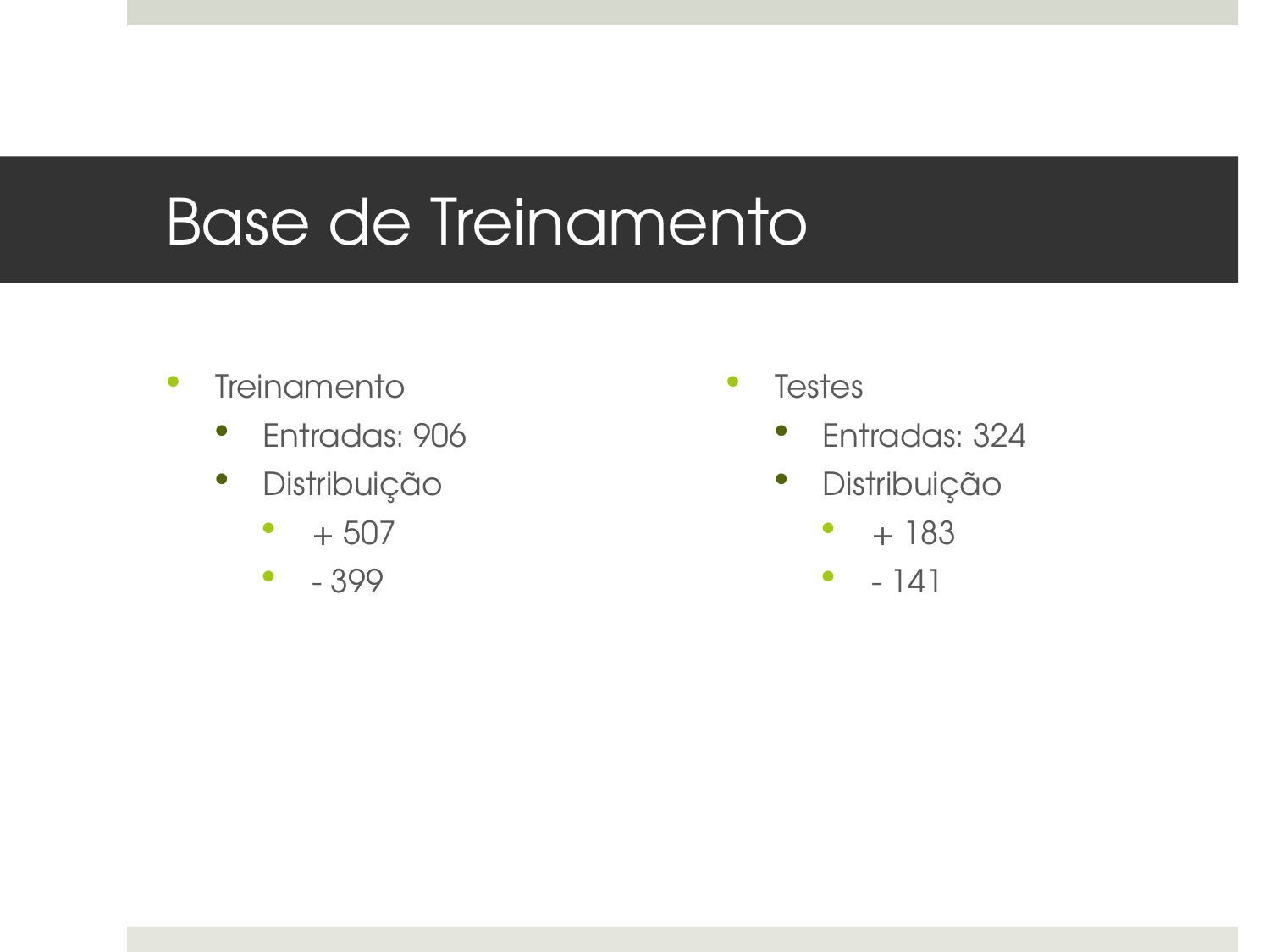

# Base de Treinamento
Treinamento
Entradas: 906
Distribuição
+ 507
- 399
Testes
Entradas: 324
Distribuição
+ 183
- 141